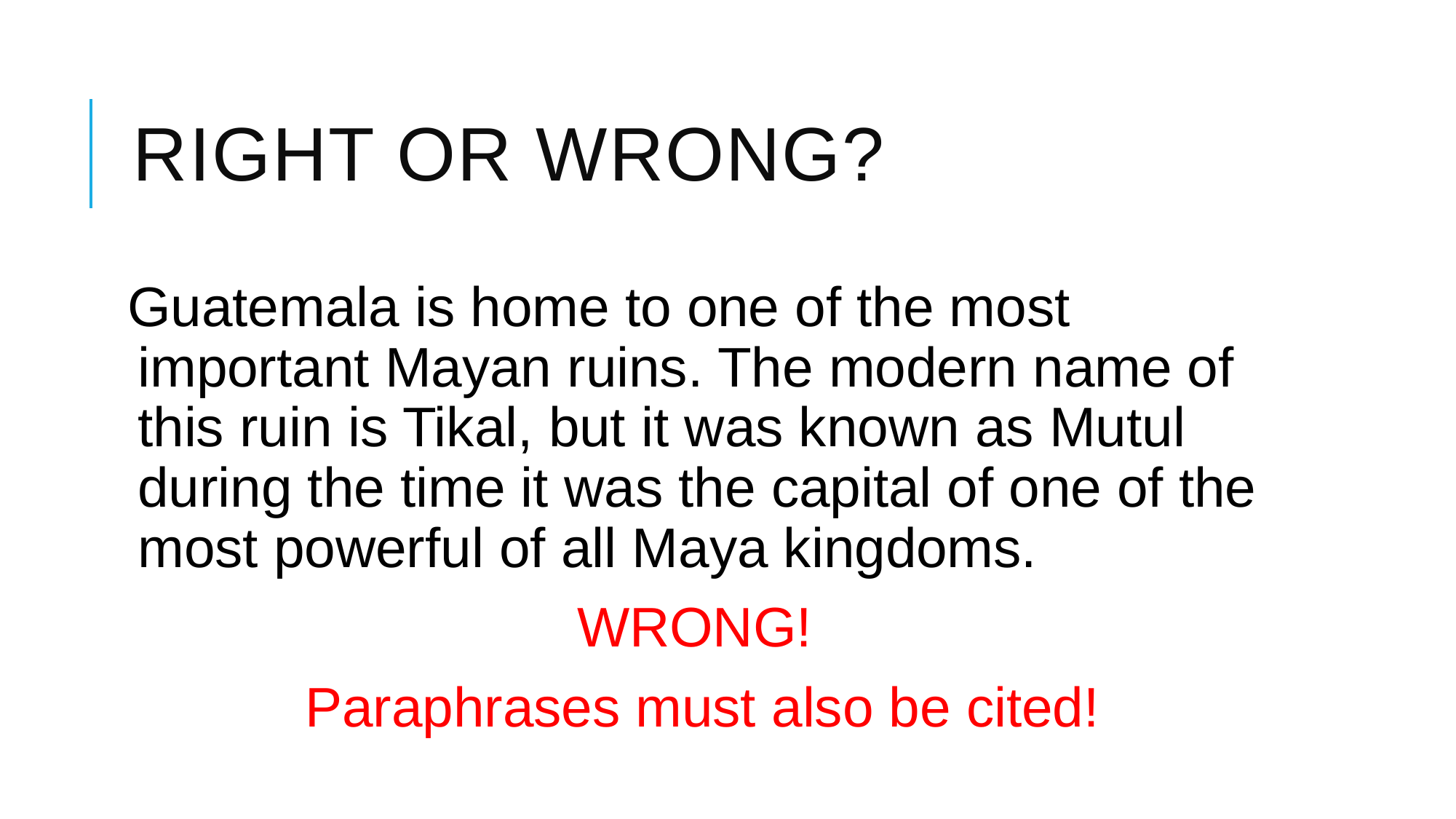

# Right or Wrong?
Guatemala is home to one of the most important Mayan ruins. The modern name of this ruin is Tikal, but it was known as Mutul during the time it was the capital of one of the most powerful of all Maya kingdoms.
WRONG!
Paraphrases must also be cited!